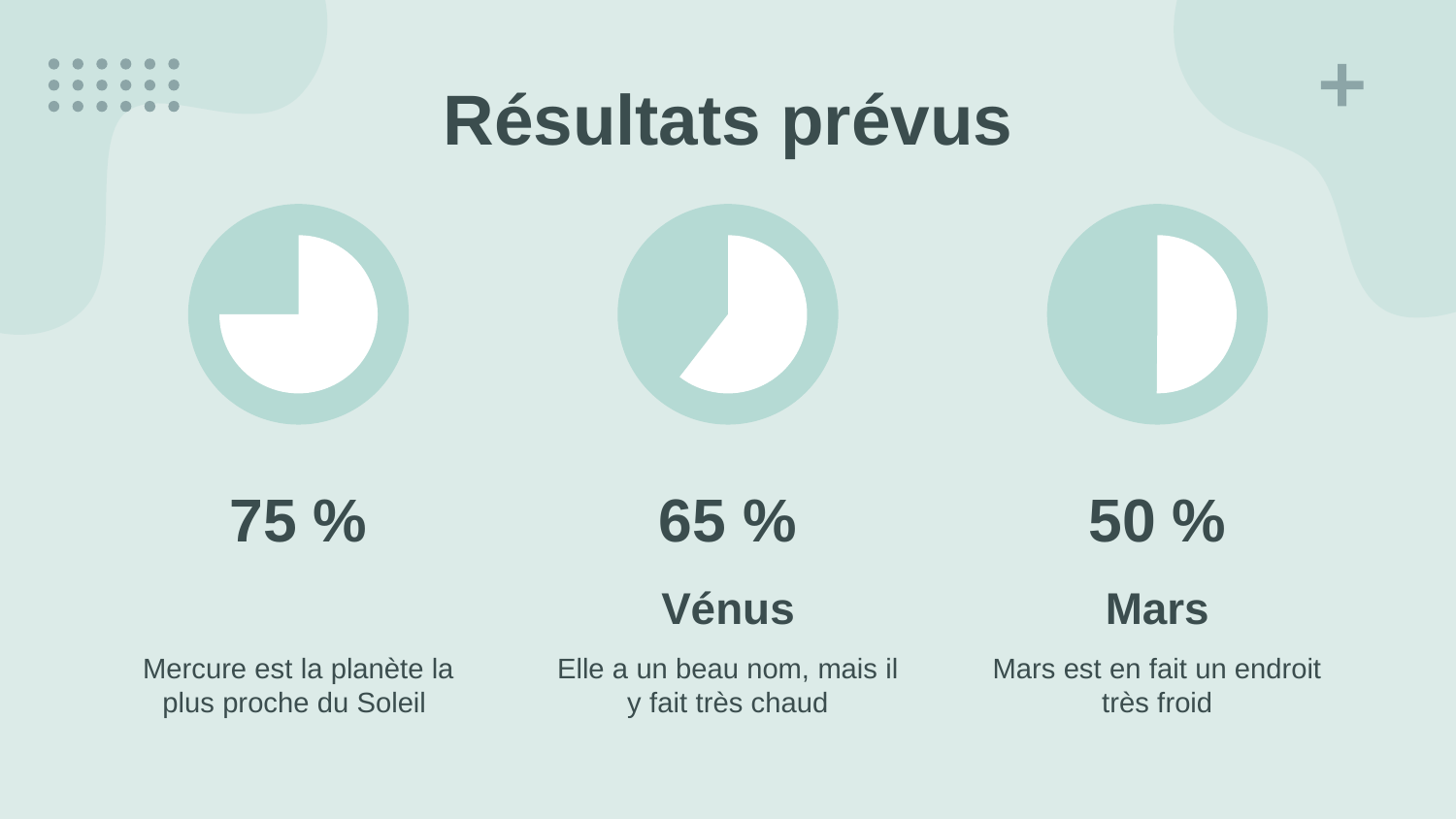

Résultats prévus

65 %
# 75 %
50 %

Vénus
Mars
Mercure est la planète la plus proche du Soleil
Elle a un beau nom, mais il y fait très chaud
Mars est en fait un endroit très froid